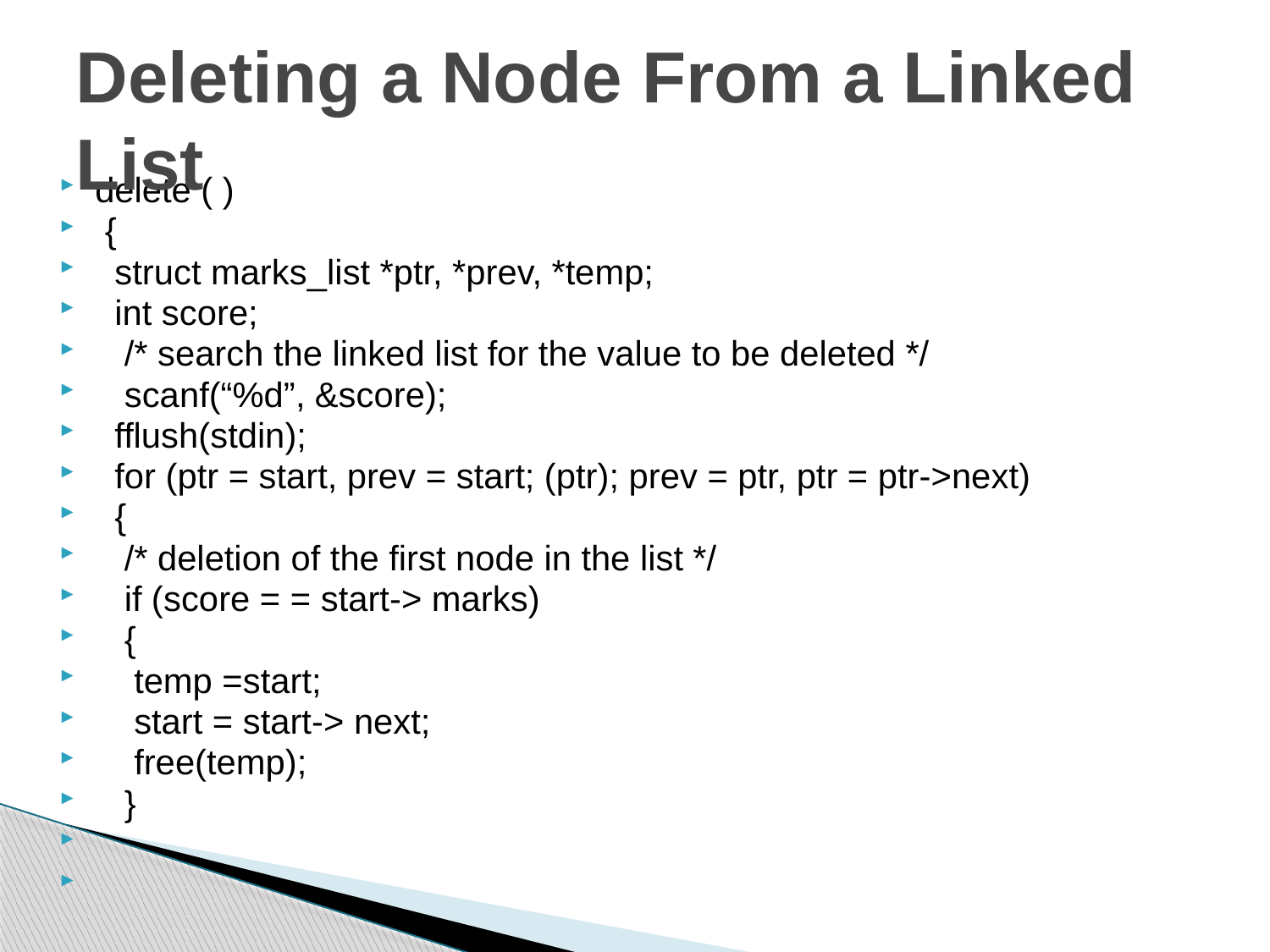

# Deleting a Node From a Linked List
delete ( )
 {
  struct marks_list *ptr, *prev, *temp;
  int score;
   /* search the linked list for the value to be deleted */
   scanf(“%d”, &score);
  fflush(stdin);
  for (ptr = start, prev = start; (ptr); prev = ptr, ptr = ptr->next)
  {
   /* deletion of the first node in the list */
   if (score = = start-> marks)
   {
    temp =start;
    start = start-> next;
    free(temp);
   }